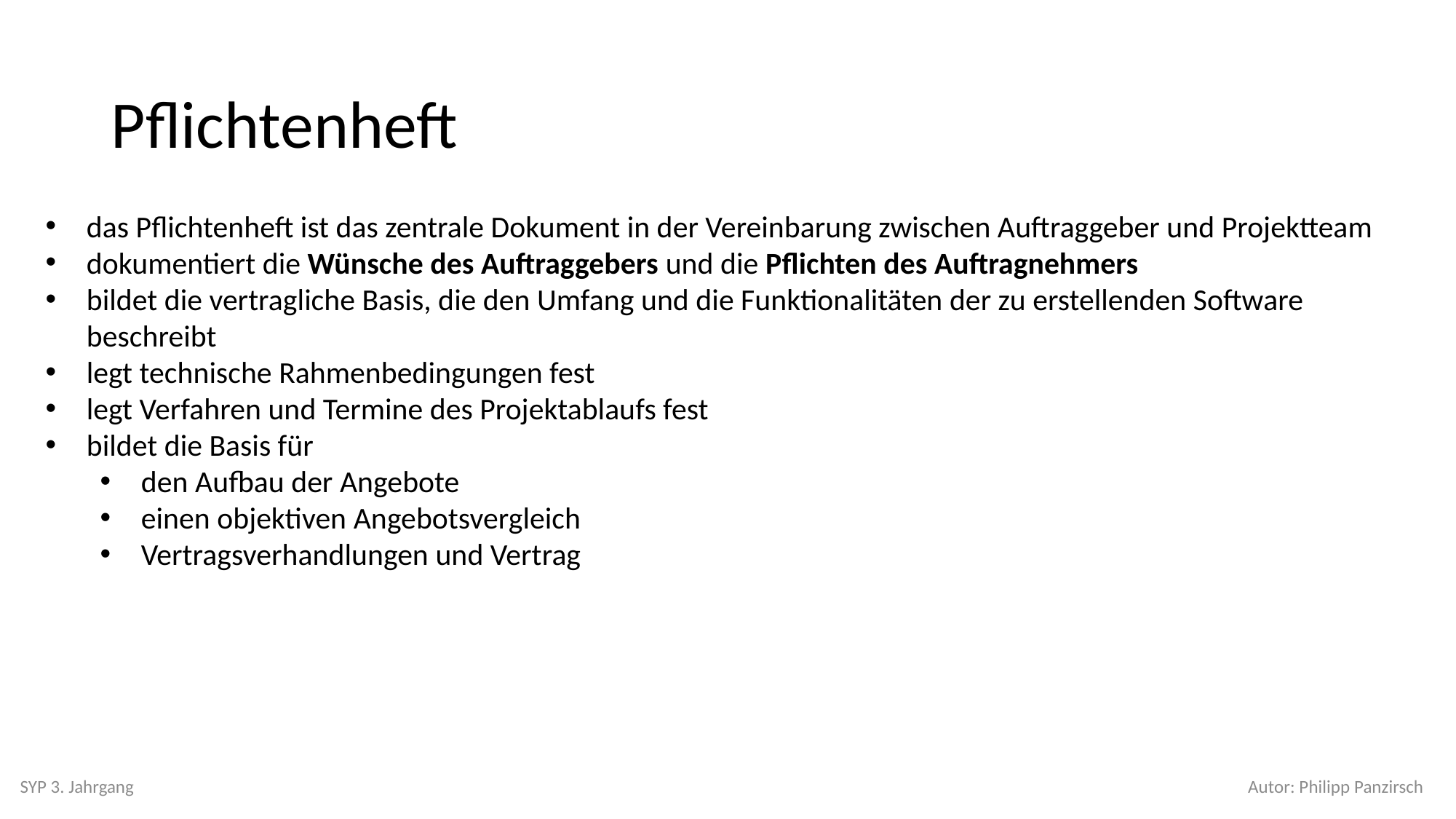

# Pflichtenheft
das Pflichtenheft ist das zentrale Dokument in der Vereinbarung zwischen Auftraggeber und Projektteam
dokumentiert die Wünsche des Auftraggebers und die Pflichten des Auftragnehmers
bildet die vertragliche Basis, die den Umfang und die Funktionalitäten der zu erstellenden Software beschreibt
legt technische Rahmenbedingungen fest
legt Verfahren und Termine des Projektablaufs fest
bildet die Basis für
den Aufbau der Angebote
einen objektiven Angebotsvergleich
Vertragsverhandlungen und Vertrag

SYP 3. Jahrgang
Autor: Philipp Panzirsch